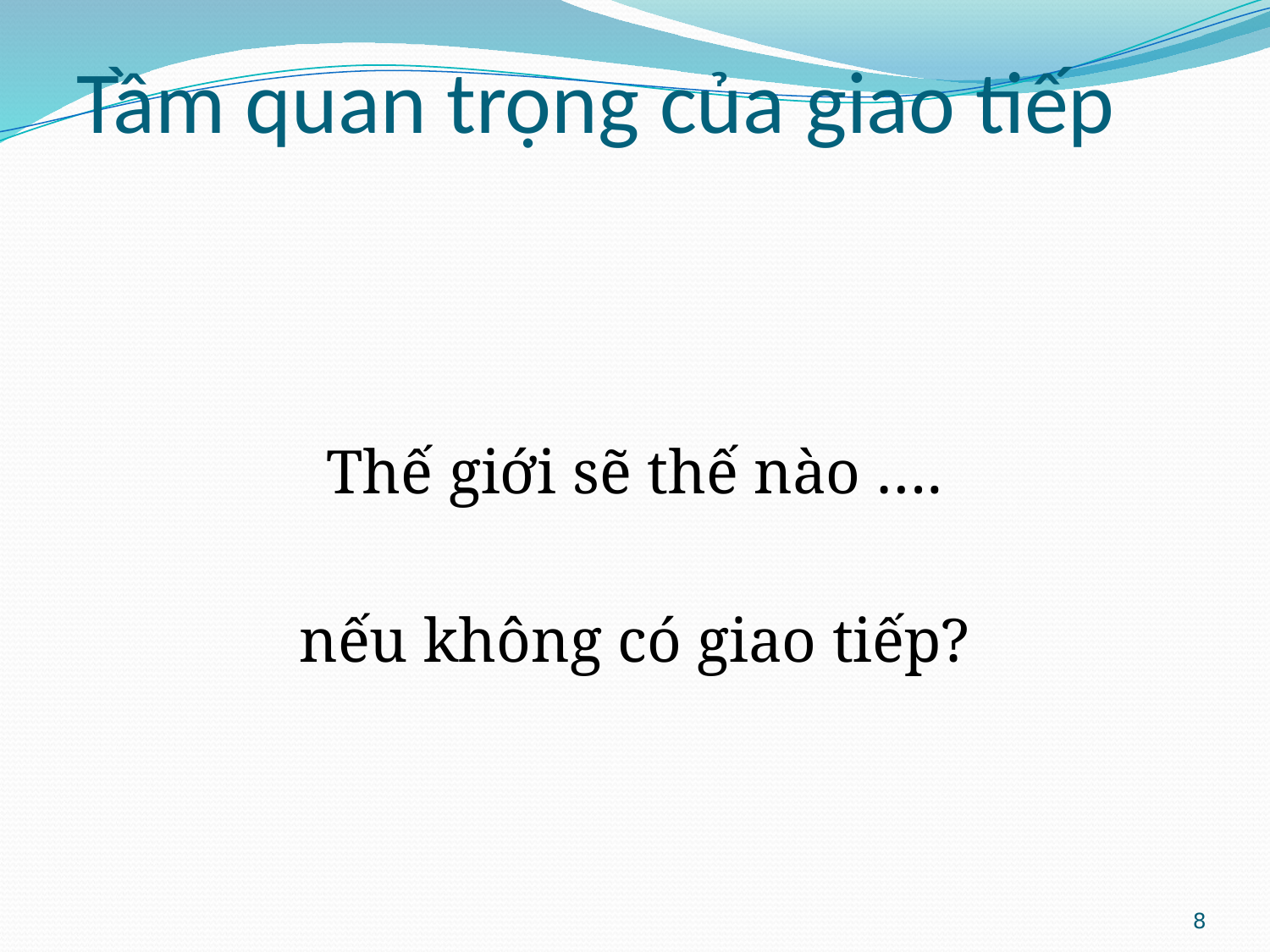

# Tầm quan trọng của giao tiếp

Thế giới sẽ thế nào ….

nếu không có giao tiếp?
8